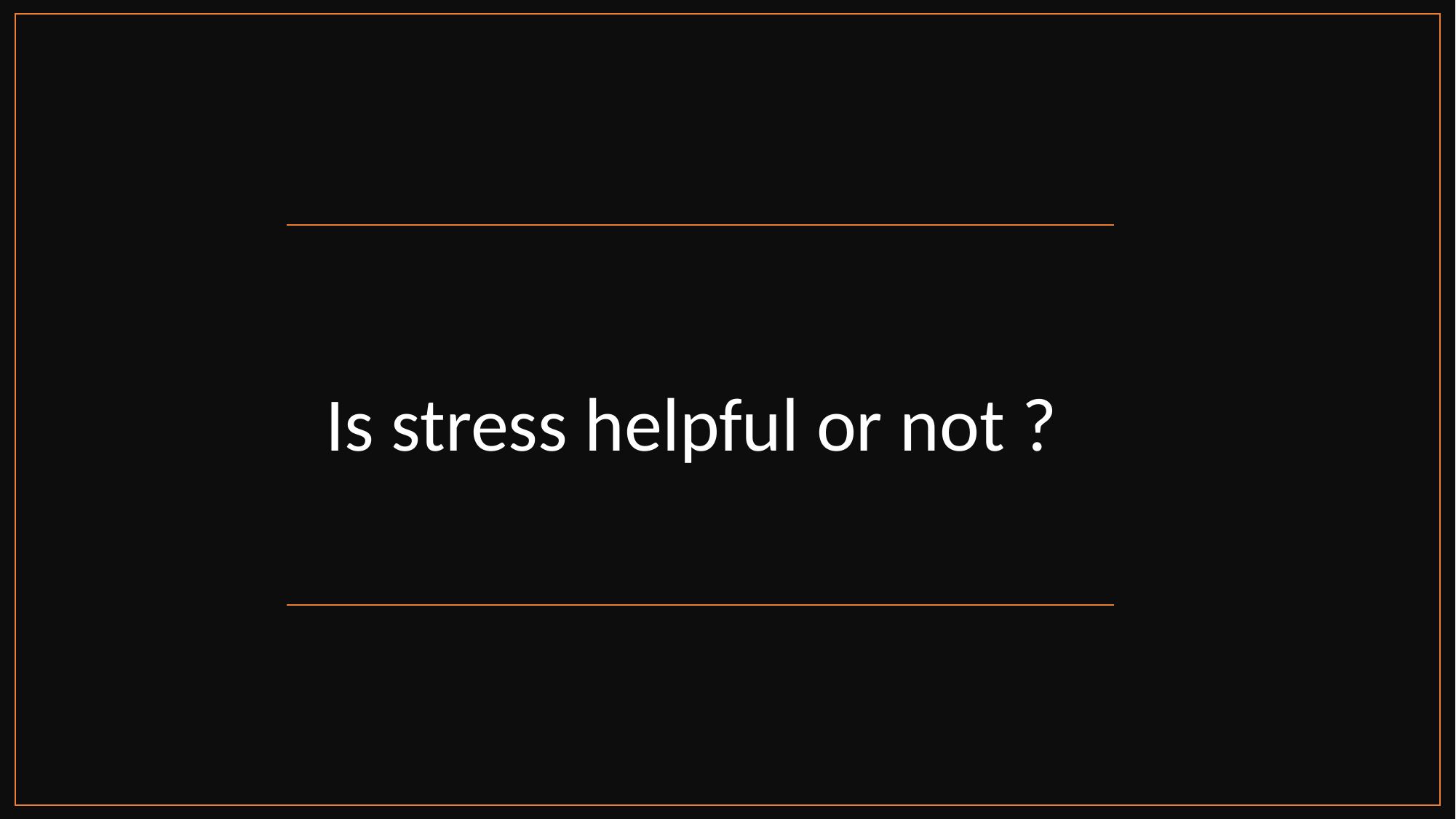

# Is stress helpful or not ?